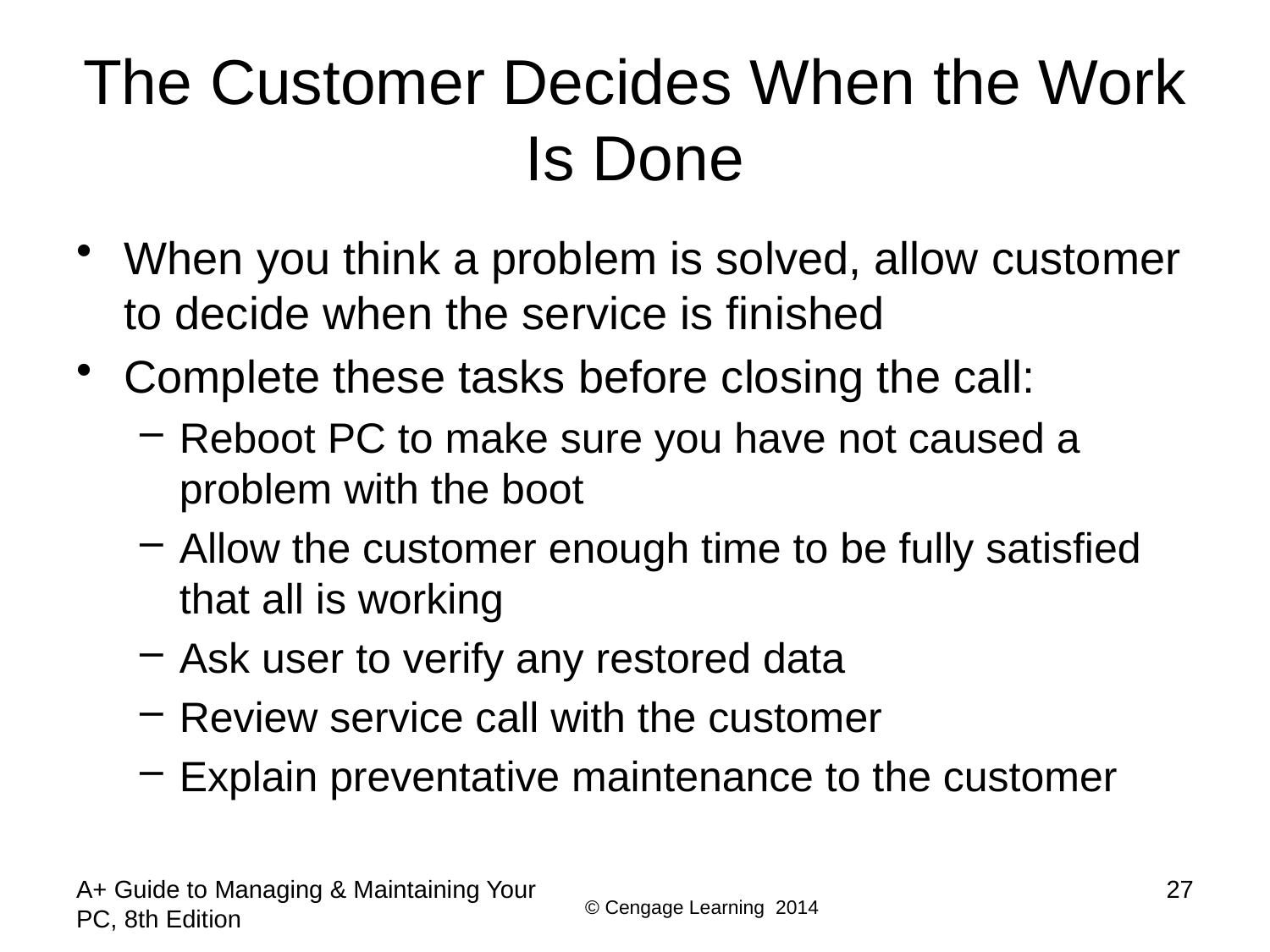

# The Customer Decides When the Work Is Done
When you think a problem is solved, allow customer to decide when the service is finished
Complete these tasks before closing the call:
Reboot PC to make sure you have not caused a problem with the boot
Allow the customer enough time to be fully satisfied that all is working
Ask user to verify any restored data
Review service call with the customer
Explain preventative maintenance to the customer
A+ Guide to Managing & Maintaining Your PC, 8th Edition
27